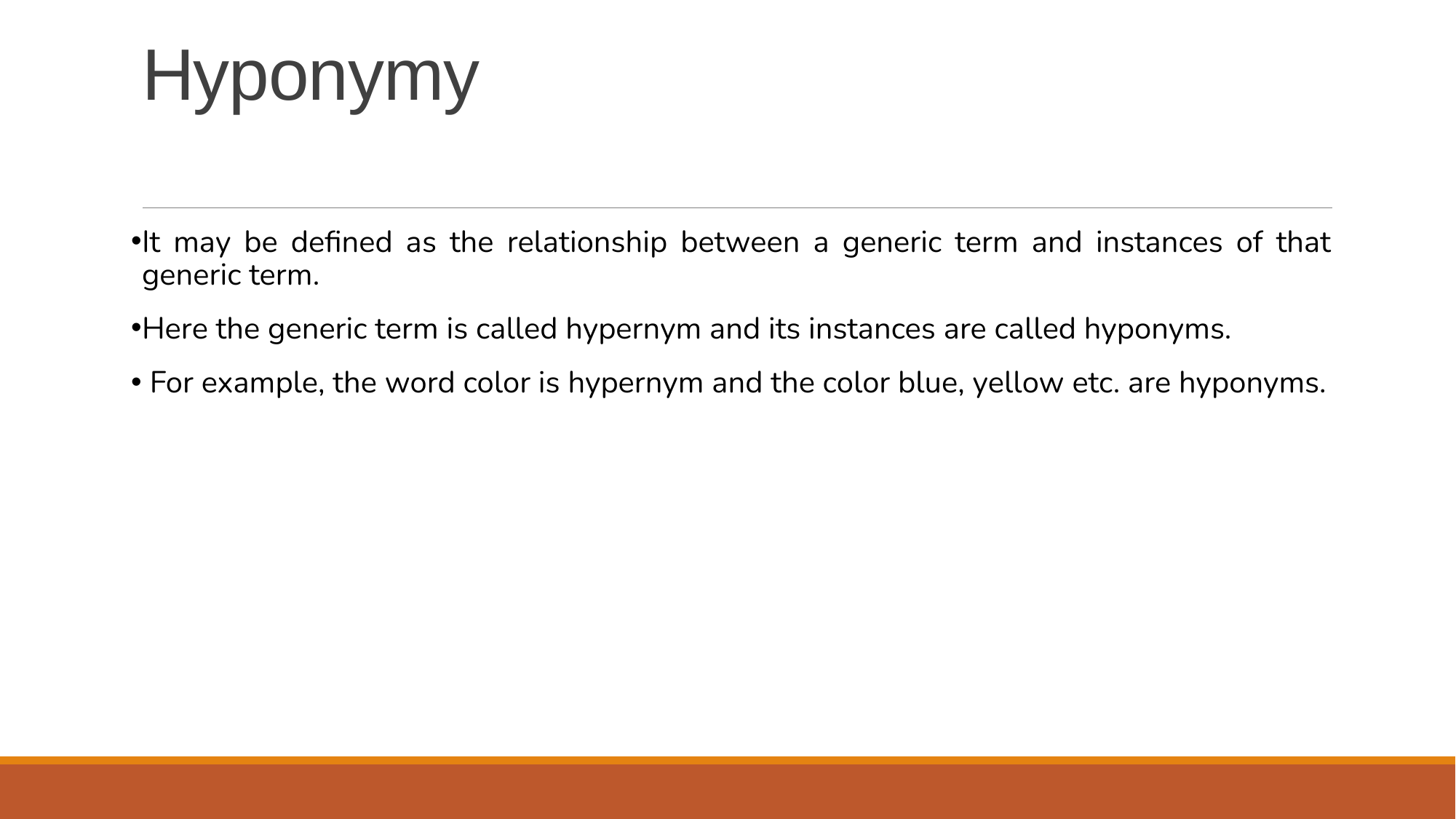

# Hyponymy
It may be defined as the relationship between a generic term and instances of that generic term.
Here the generic term is called hypernym and its instances are called hyponyms.
 For example, the word color is hypernym and the color blue, yellow etc. are hyponyms.